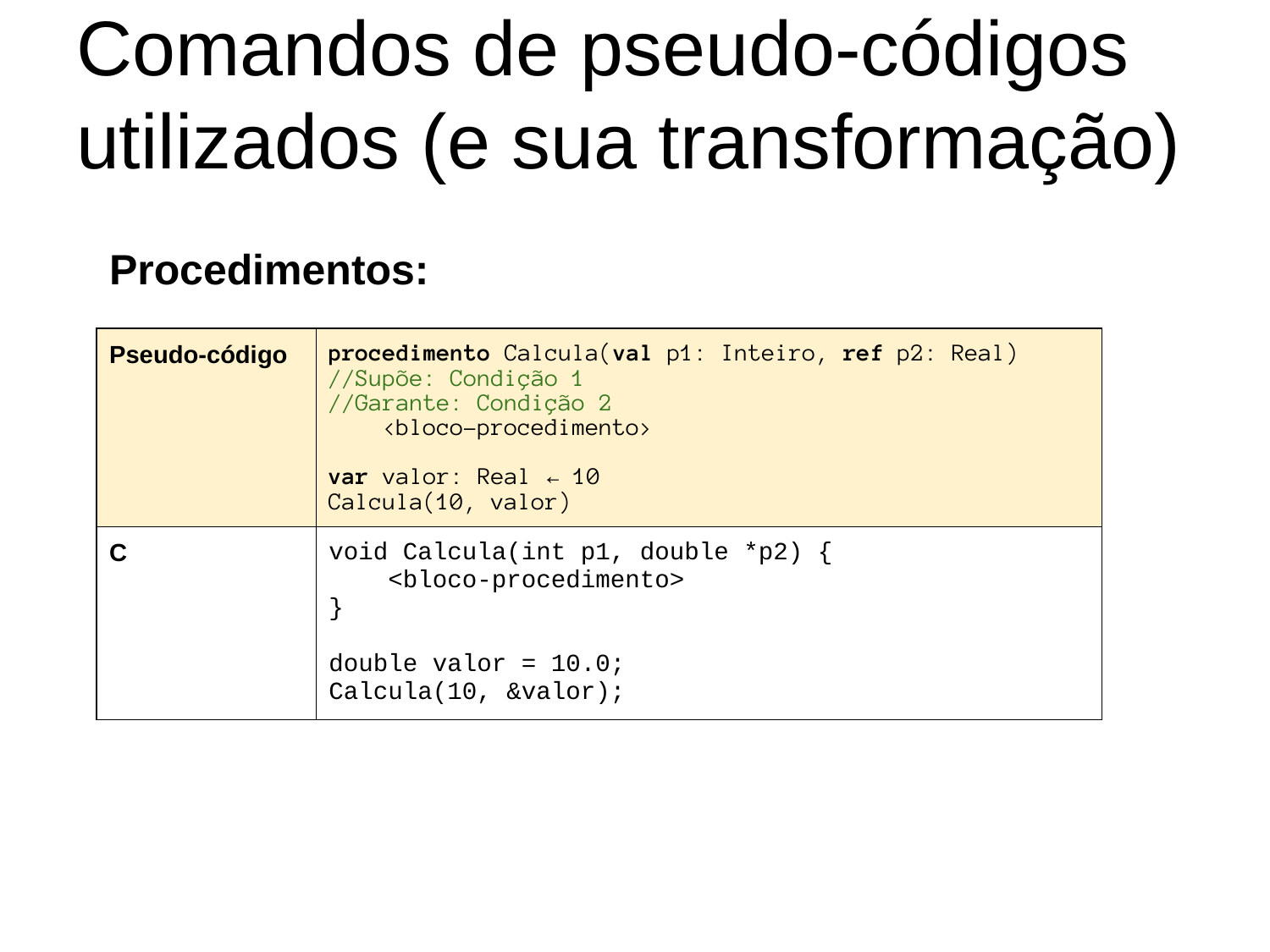

# Comandos de pseudo-códigos utilizados (e sua transformação)
Procedimentos:

| Pseudo-código | procedimento Calcula(val p1: Inteiro, ref p2: Real) //Supõe: Condição 1 //Garante: Condição 2 <bloco-procedimento> var valor: Real ← 10 Calcula(10, valor) |
| --- | --- |
| C | void Calcula(int p1, double \*p2) { <bloco-procedimento> } double valor = 10.0; Calcula(10, &valor); |